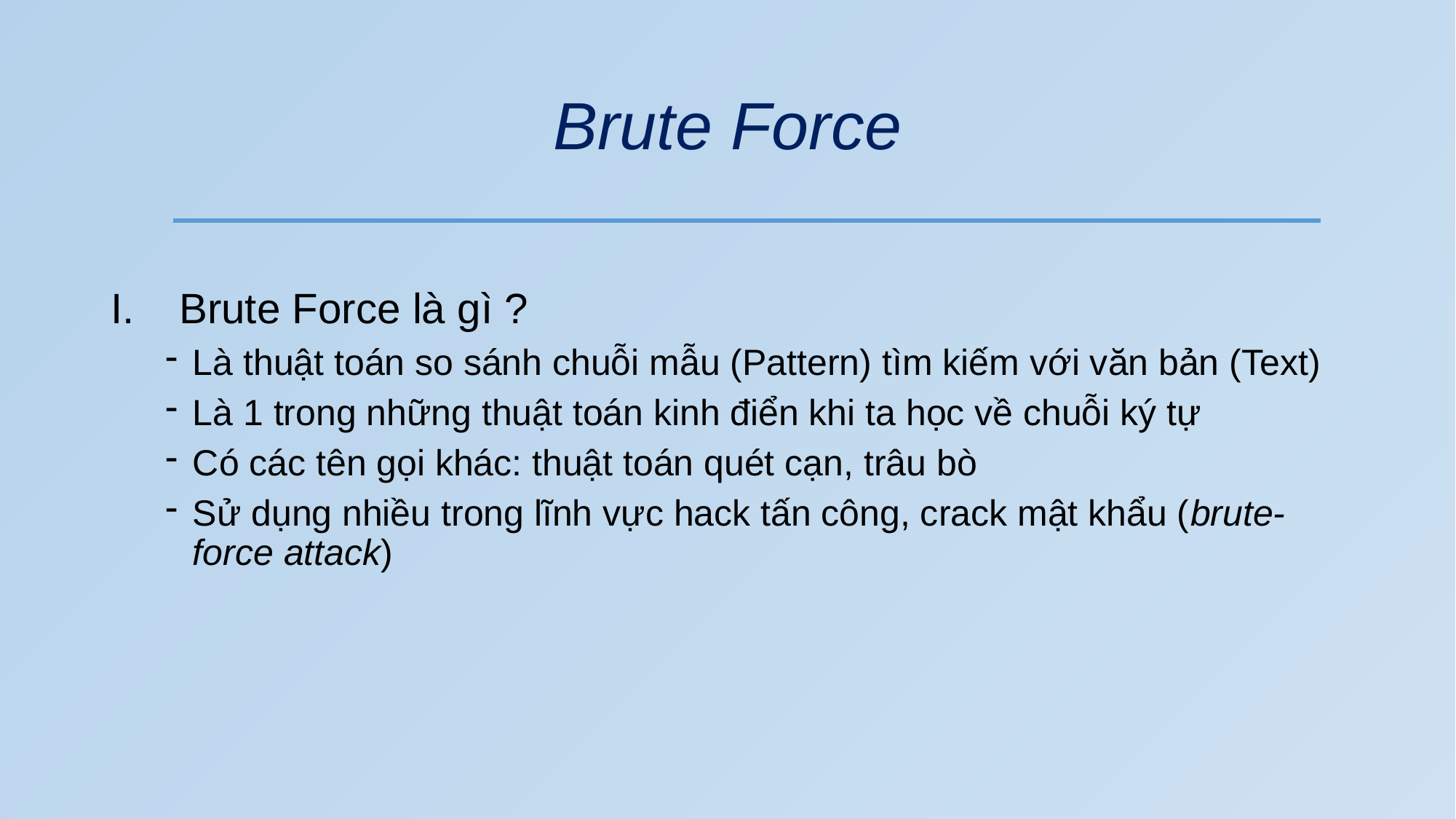

# Brute Force

Brute Force là gì ?
Là thuật toán so sánh chuỗi mẫu (Pattern) tìm kiếm với văn bản (Text)
Là 1 trong những thuật toán kinh điển khi ta học về chuỗi ký tự
Có các tên gọi khác: thuật toán quét cạn, trâu bò
Sử dụng nhiều trong lĩnh vực hack tấn công, crack mật khẩu (brute-force attack)